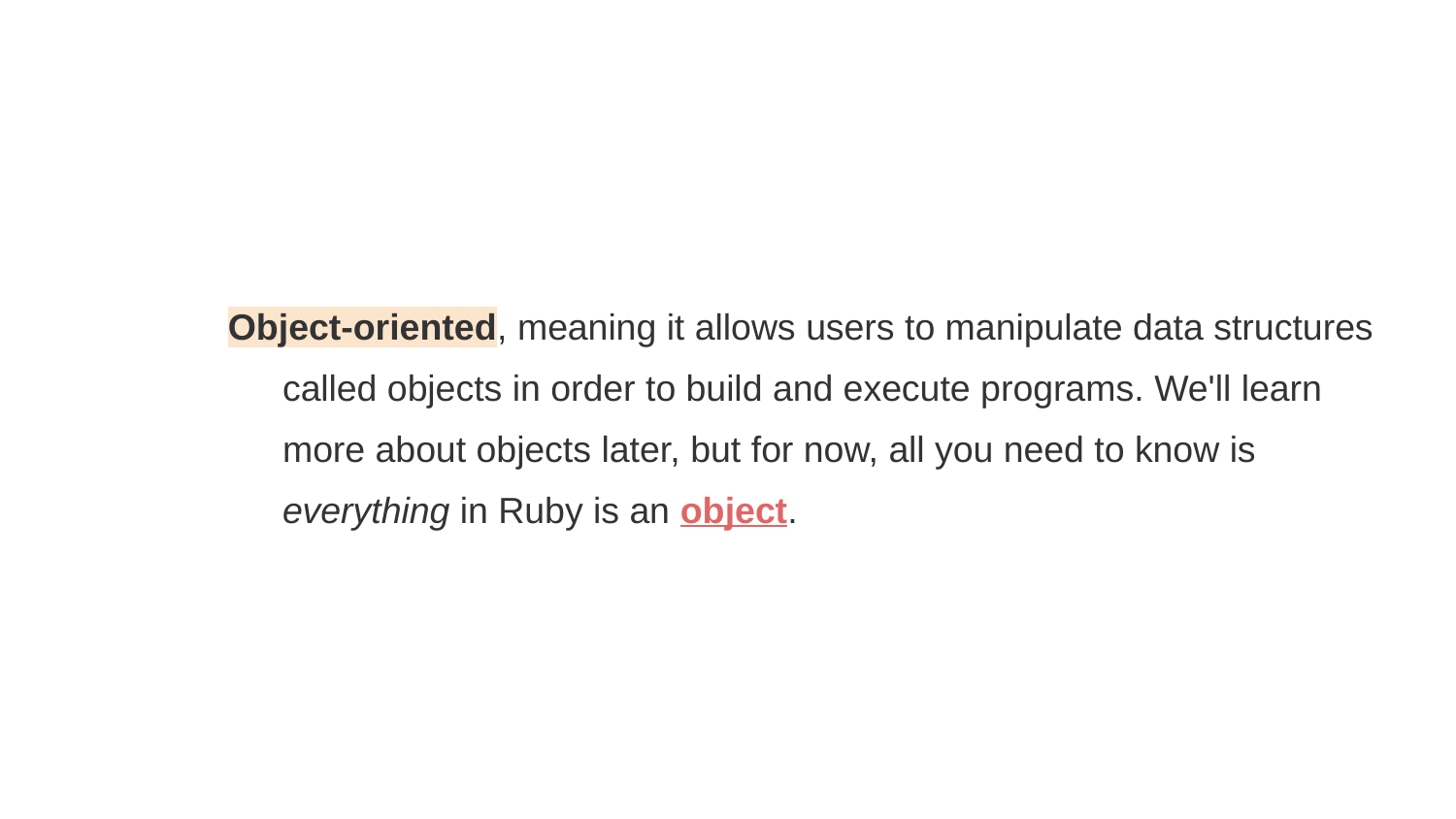

Object-oriented, meaning it allows users to manipulate data structures called objects in order to build and execute programs. We'll learn more about objects later, but for now, all you need to know is everything in Ruby is an object.